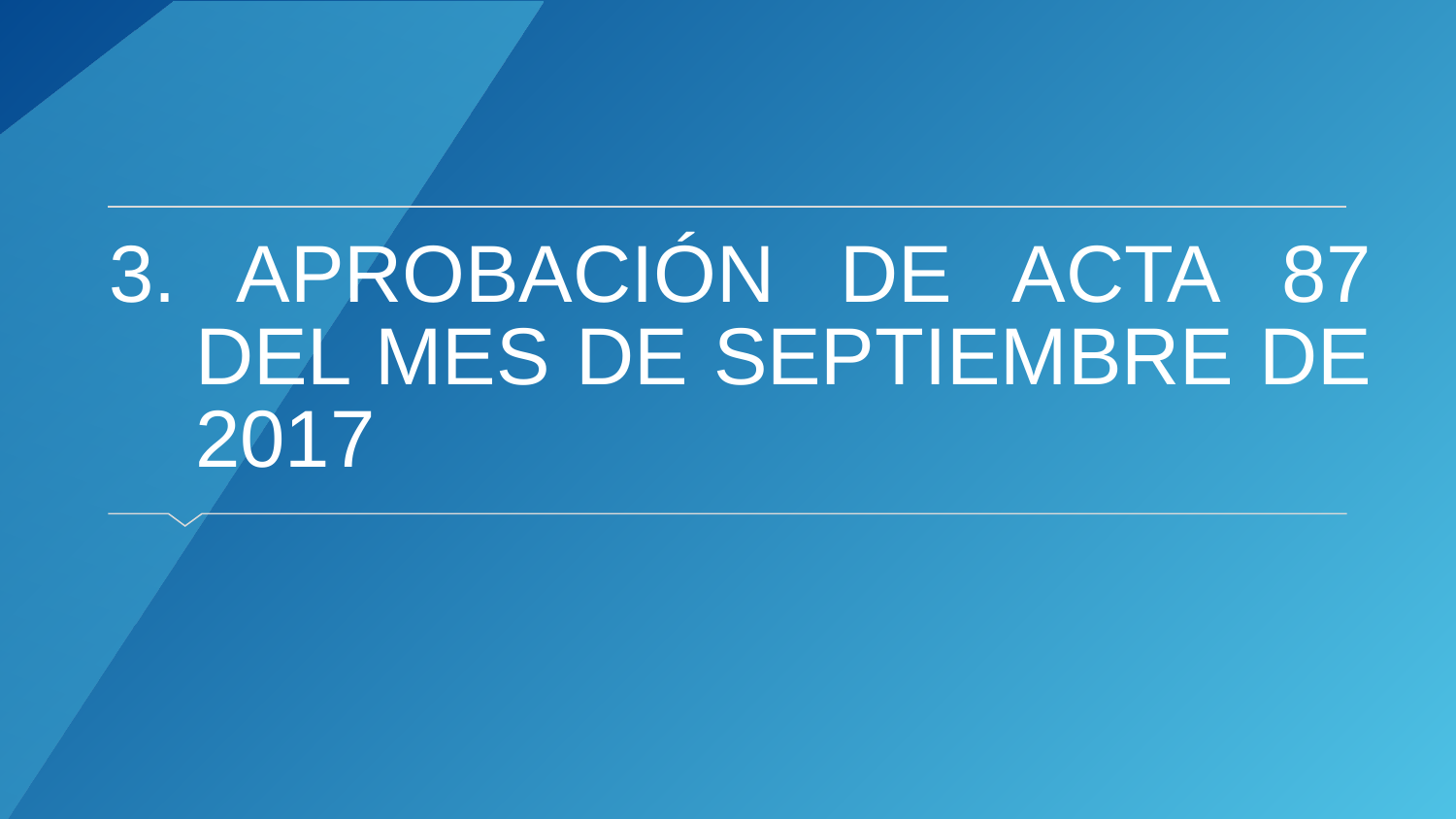

# 3. APROBACIÓN DE ACTA 87 DEL MES DE SEPTIEMBRE DE 2017